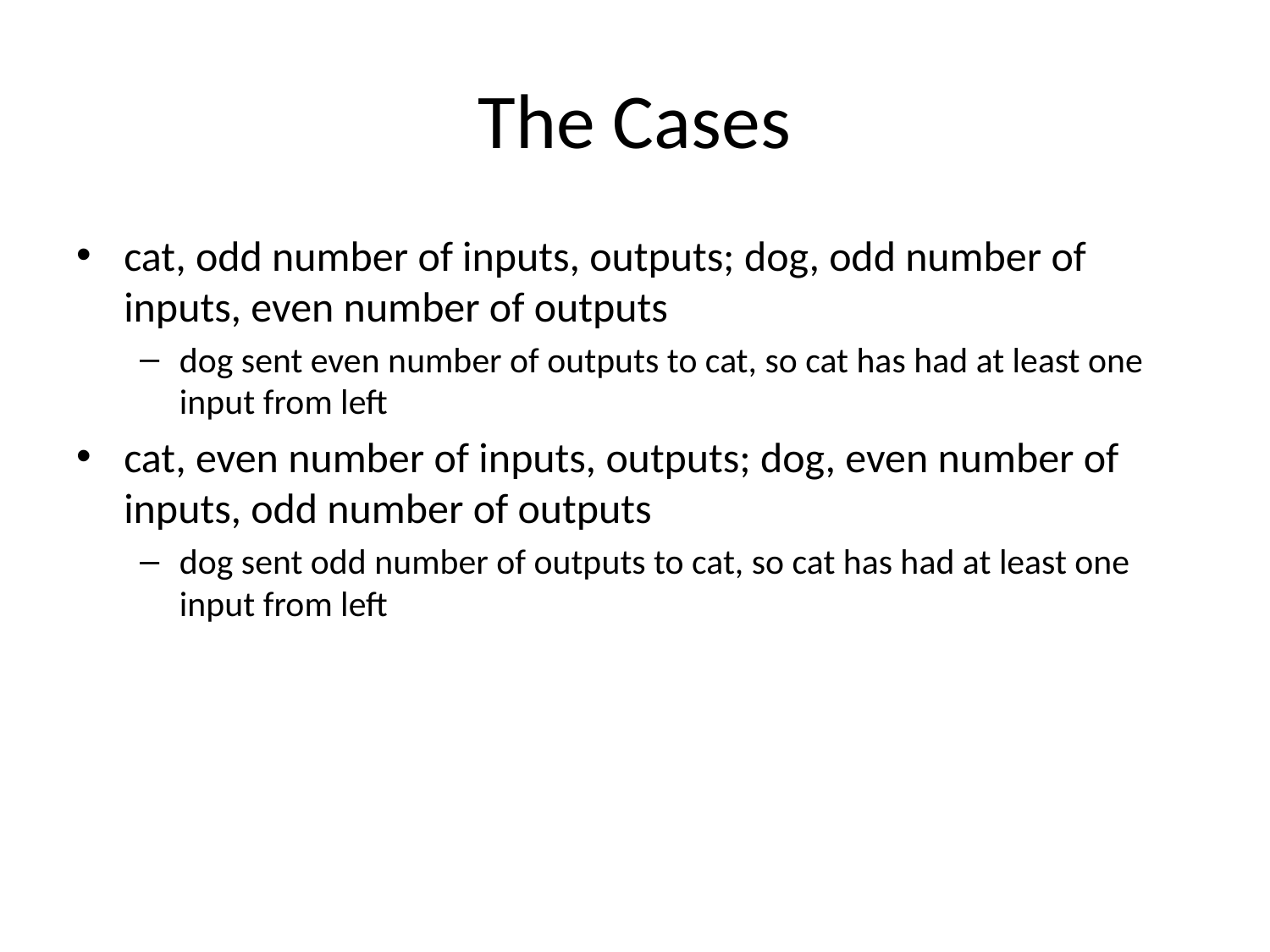

# The Cases
cat, odd number of inputs, outputs; dog, odd number of inputs, even number of outputs
dog sent even number of outputs to cat, so cat has had at least one input from left
cat, even number of inputs, outputs; dog, even number of inputs, odd number of outputs
dog sent odd number of outputs to cat, so cat has had at least one input from left